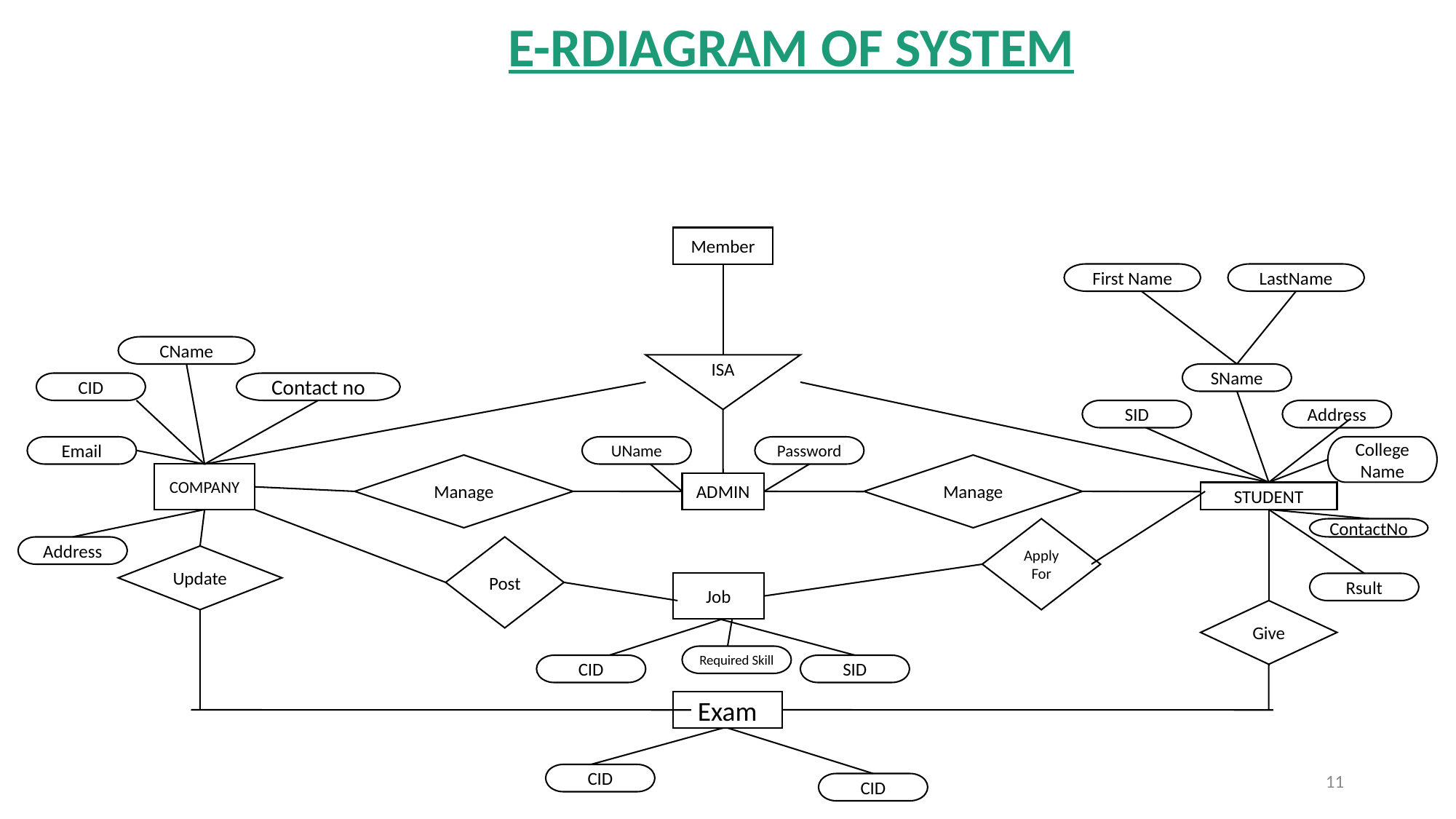

E-RDIAGRAM OF SYSTEM
Member
First Name
LastName
CName
ISA
SName
CID
Contact no
SID
Address
Email
UName
Password
College Name
Manage
Manage
COMPANY
ADMIN
STUDENT
Apply For
ContactNo
Address
Post
Update
Job
Rsult
Give
Required Skill
CID
SID
Exam
11
CID
CID